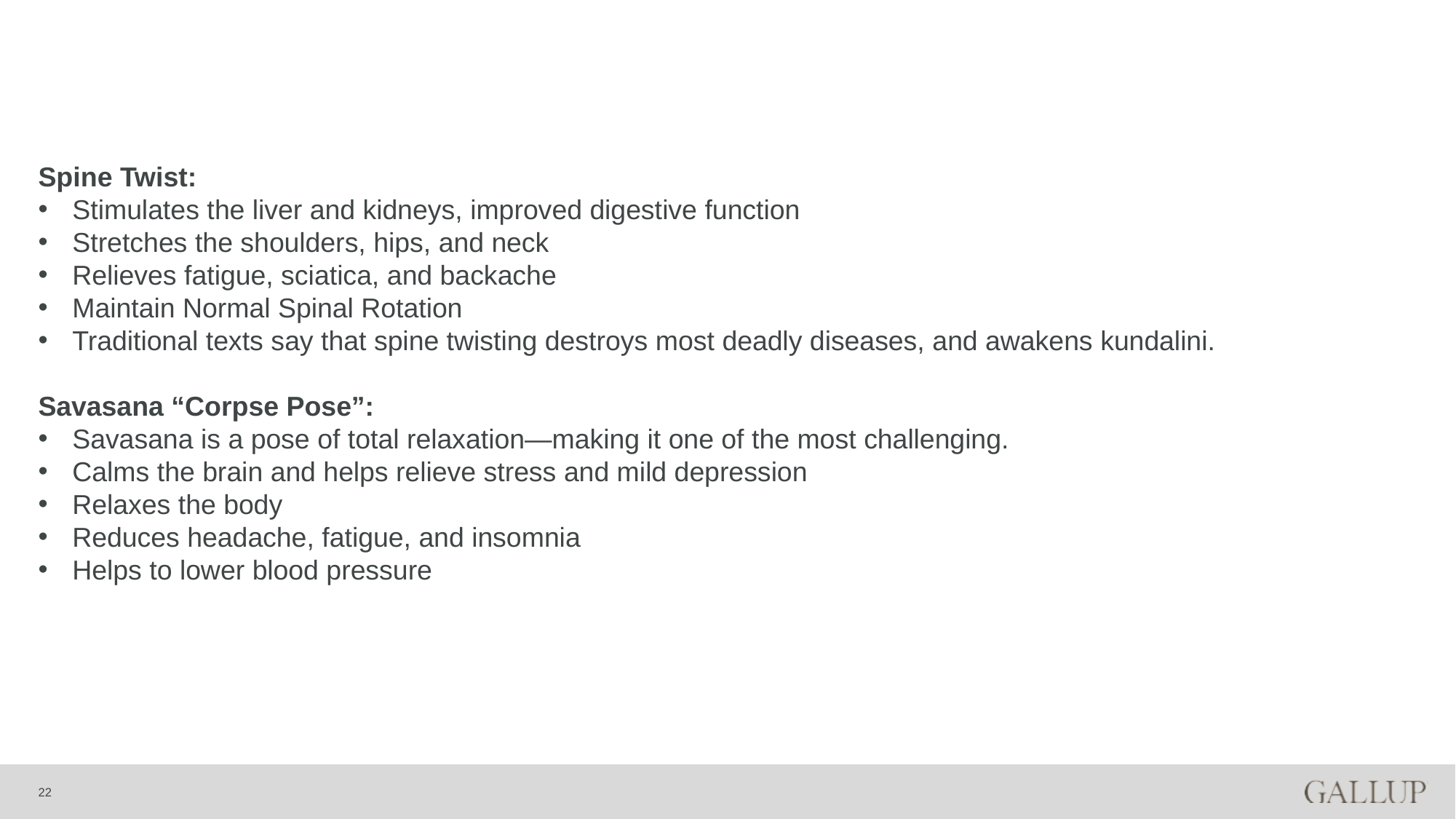

#
Spine Twist:
Stimulates the liver and kidneys, improved digestive function
Stretches the shoulders, hips, and neck
Relieves fatigue, sciatica, and backache
Maintain Normal Spinal Rotation
Traditional texts say that spine twisting destroys most deadly diseases, and awakens kundalini.

Savasana “Corpse Pose”:
Savasana is a pose of total relaxation—making it one of the most challenging.
Calms the brain and helps relieve stress and mild depression
Relaxes the body
Reduces headache, fatigue, and insomnia
Helps to lower blood pressure

22